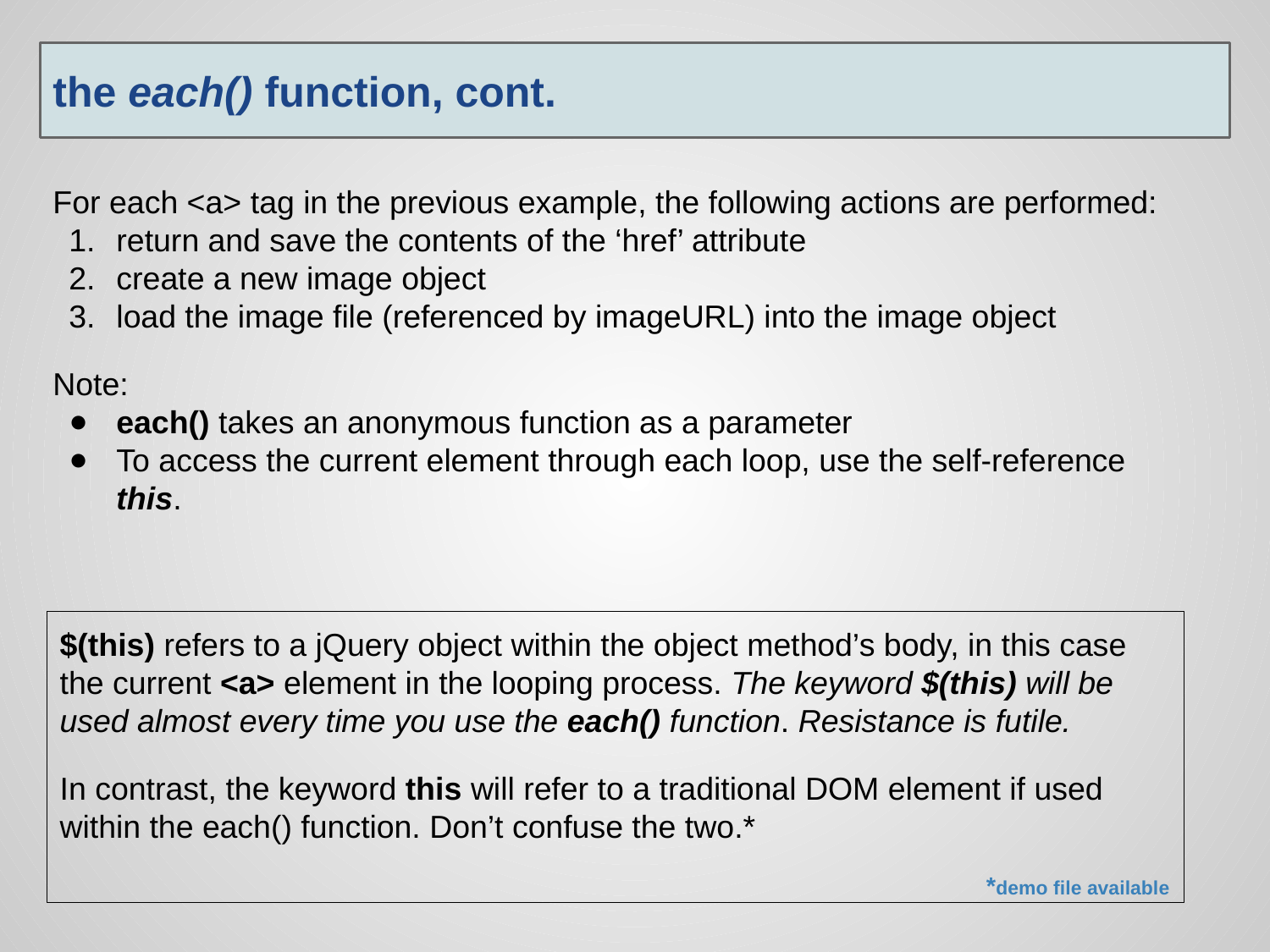

the each() function, cont.
For each <a> tag in the previous example, the following actions are performed:
return and save the contents of the ‘href’ attribute
create a new image object
load the image file (referenced by imageURL) into the image object

Note:
each() takes an anonymous function as a parameter
To access the current element through each loop, use the self-reference this.

$(this) refers to a jQuery object within the object method’s body, in this case the current <a> element in the looping process. The keyword $(this) will be used almost every time you use the each() function. Resistance is futile.

In contrast, the keyword this will refer to a traditional DOM element if used within the each() function. Don’t confuse the two.*

*demo file available